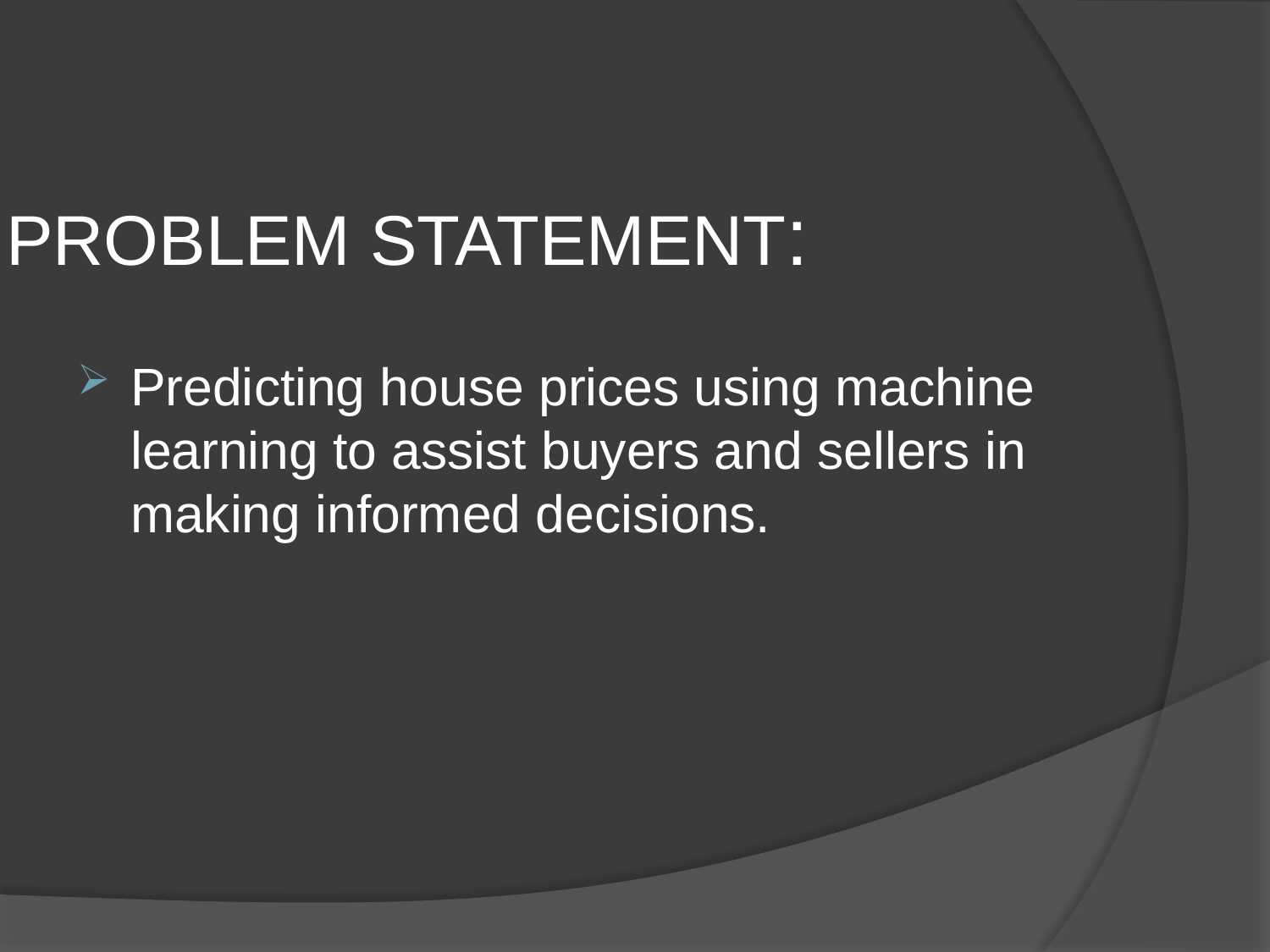

# PROBLEM STATEMENT:
Predicting house prices using machine learning to assist buyers and sellers in making informed decisions.